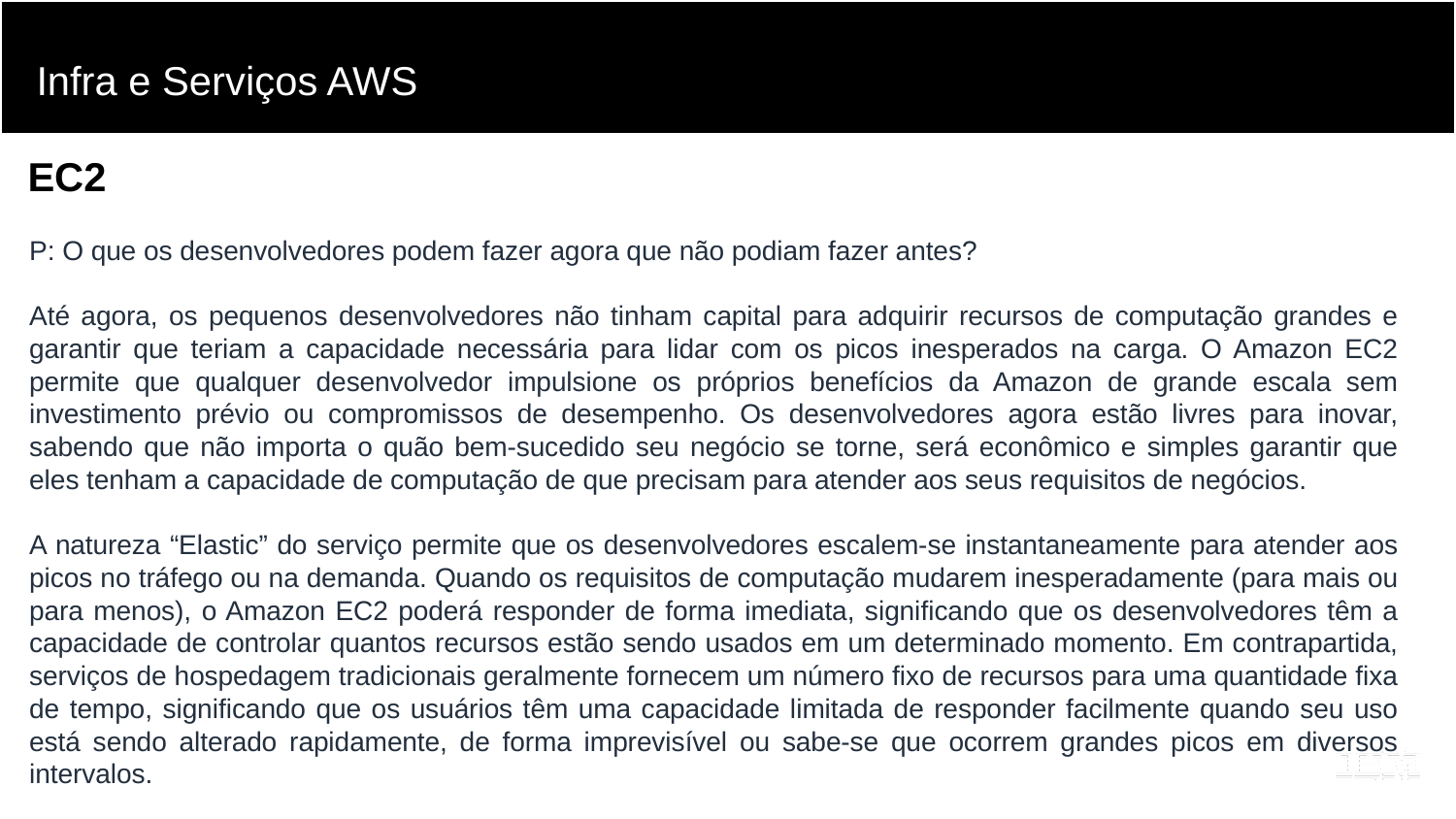

Infra e Serviços AWS
EC2
P: O que os desenvolvedores podem fazer agora que não podiam fazer antes?

Até agora, os pequenos desenvolvedores não tinham capital para adquirir recursos de computação grandes e garantir que teriam a capacidade necessária para lidar com os picos inesperados na carga. O Amazon EC2 permite que qualquer desenvolvedor impulsione os próprios benefícios da Amazon de grande escala sem investimento prévio ou compromissos de desempenho. Os desenvolvedores agora estão livres para inovar, sabendo que não importa o quão bem-sucedido seu negócio se torne, será econômico e simples garantir que eles tenham a capacidade de computação de que precisam para atender aos seus requisitos de negócios.

A natureza “Elastic” do serviço permite que os desenvolvedores escalem-se instantaneamente para atender aos picos no tráfego ou na demanda. Quando os requisitos de computação mudarem inesperadamente (para mais ou para menos), o Amazon EC2 poderá responder de forma imediata, significando que os desenvolvedores têm a capacidade de controlar quantos recursos estão sendo usados em um determinado momento. Em contrapartida, serviços de hospedagem tradicionais geralmente fornecem um número fixo de recursos para uma quantidade fixa de tempo, significando que os usuários têm uma capacidade limitada de responder facilmente quando seu uso está sendo alterado rapidamente, de forma imprevisível ou sabe-se que ocorrem grandes picos em diversos intervalos.